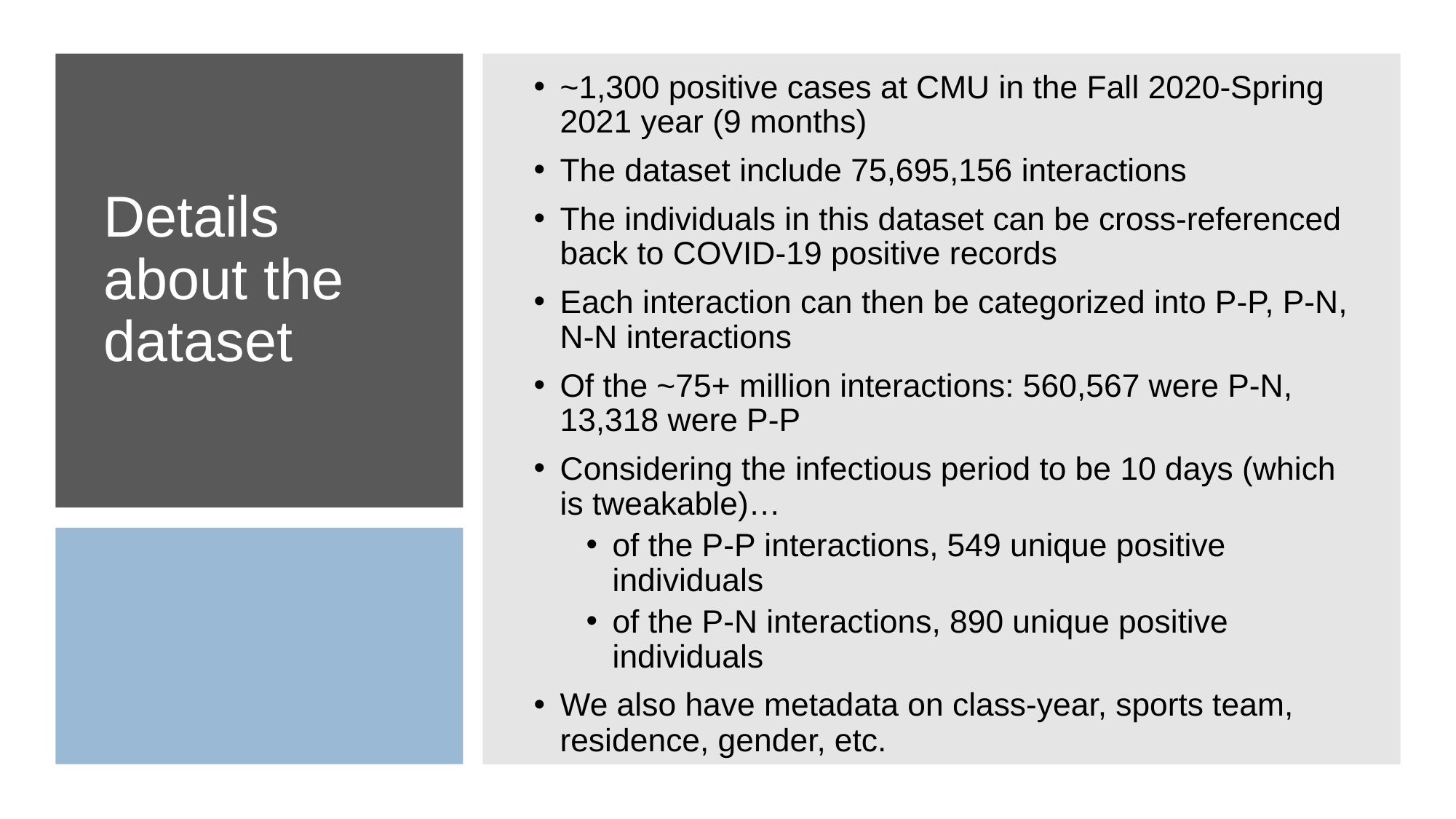

~1,300 positive cases at CMU in the Fall 2020-Spring 2021 year (9 months)
The dataset include 75,695,156 interactions
The individuals in this dataset can be cross-referenced back to COVID-19 positive records
Each interaction can then be categorized into P-P, P-N, N-N interactions
Of the ~75+ million interactions: 560,567 were P-N, 13,318 were P-P
Considering the infectious period to be 10 days (which is tweakable)…
of the P-P interactions, 549 unique positive individuals
of the P-N interactions, 890 unique positive individuals
We also have metadata on class-year, sports team, residence, gender, etc.
# Details about the dataset